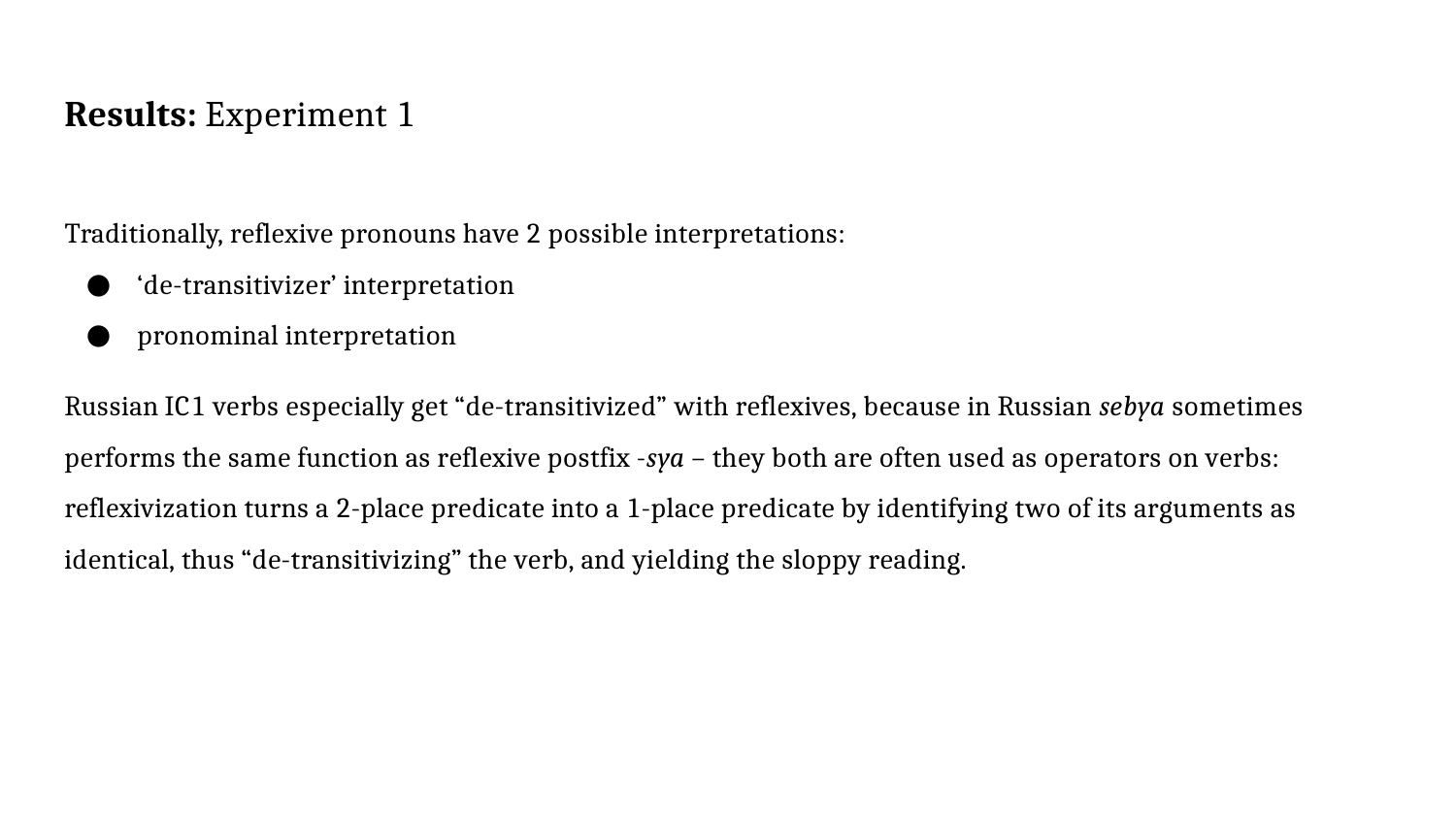

# Results: Experiment 1
Traditionally, reflexive pronouns have 2 possible interpretations:
‘de-transitivizer’ interpretation
pronominal interpretation
Russian IC1 verbs especially get “de-transitivized” with reflexives, because in Russian sebya sometimes  performs the same function as reflexive postfix -sya – they both are often used as operators on verbs: reflexivization turns a 2-place predicate into a 1-place predicate by identifying two of its arguments as identical, thus “de-transitivizing” the verb, and yielding the sloppy reading.